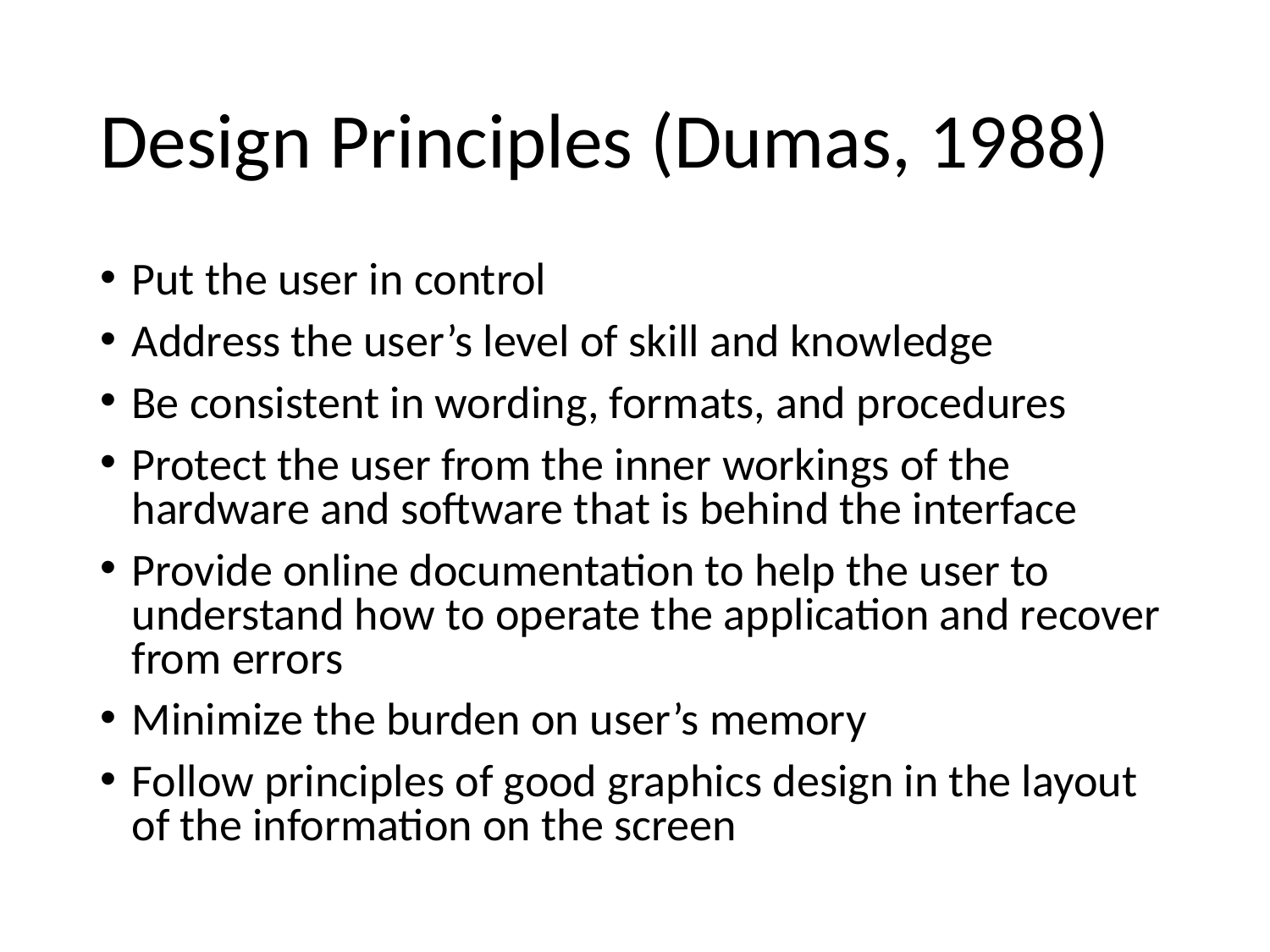

# Design Principles (Dumas, 1988)
Put the user in control
Address the user’s level of skill and knowledge
Be consistent in wording, formats, and procedures
Protect the user from the inner workings of the hardware and software that is behind the interface
Provide online documentation to help the user to understand how to operate the application and recover from errors
Minimize the burden on user’s memory
Follow principles of good graphics design in the layout of the information on the screen